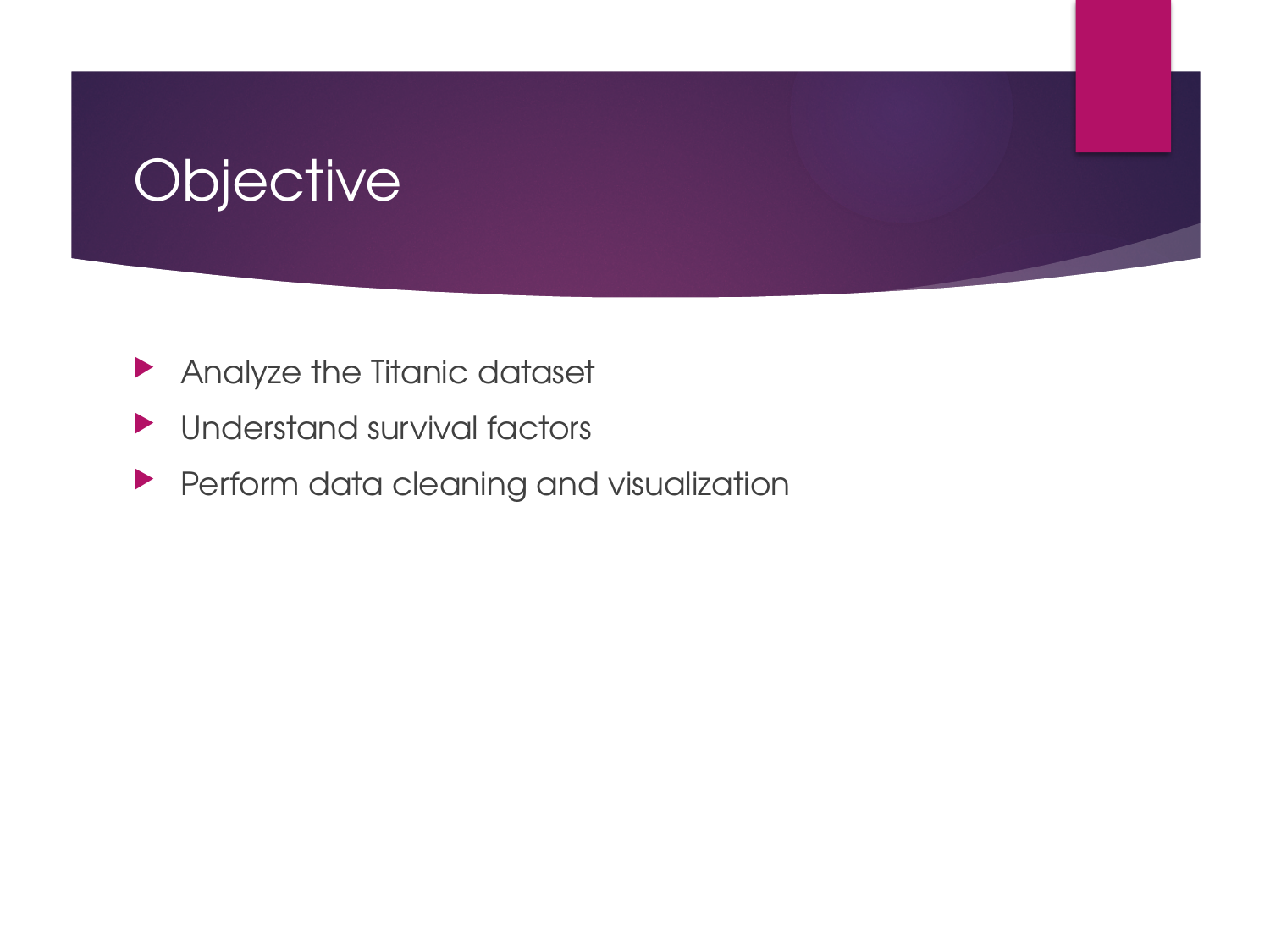

# Objective
Analyze the Titanic dataset
Understand survival factors
Perform data cleaning and visualization